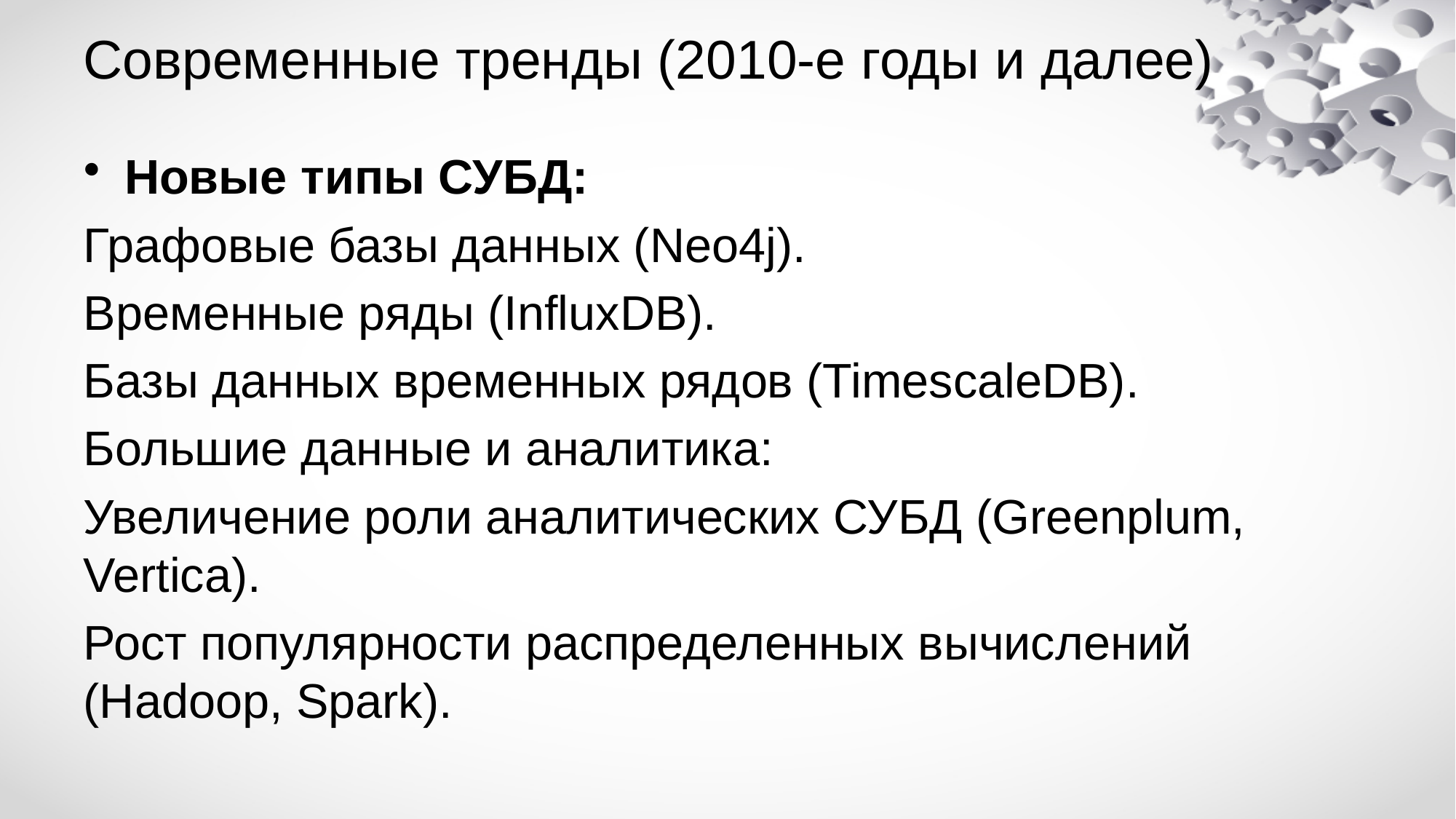

# Современные тренды (2010-е годы и далее)
Новые типы СУБД:
Графовые базы данных (Neo4j).
Временные ряды (InfluxDB).
Базы данных временных рядов (TimescaleDB).
Большие данные и аналитика:
Увеличение роли аналитических СУБД (Greenplum, Vertica).
Рост популярности распределенных вычислений (Hadoop, Spark).